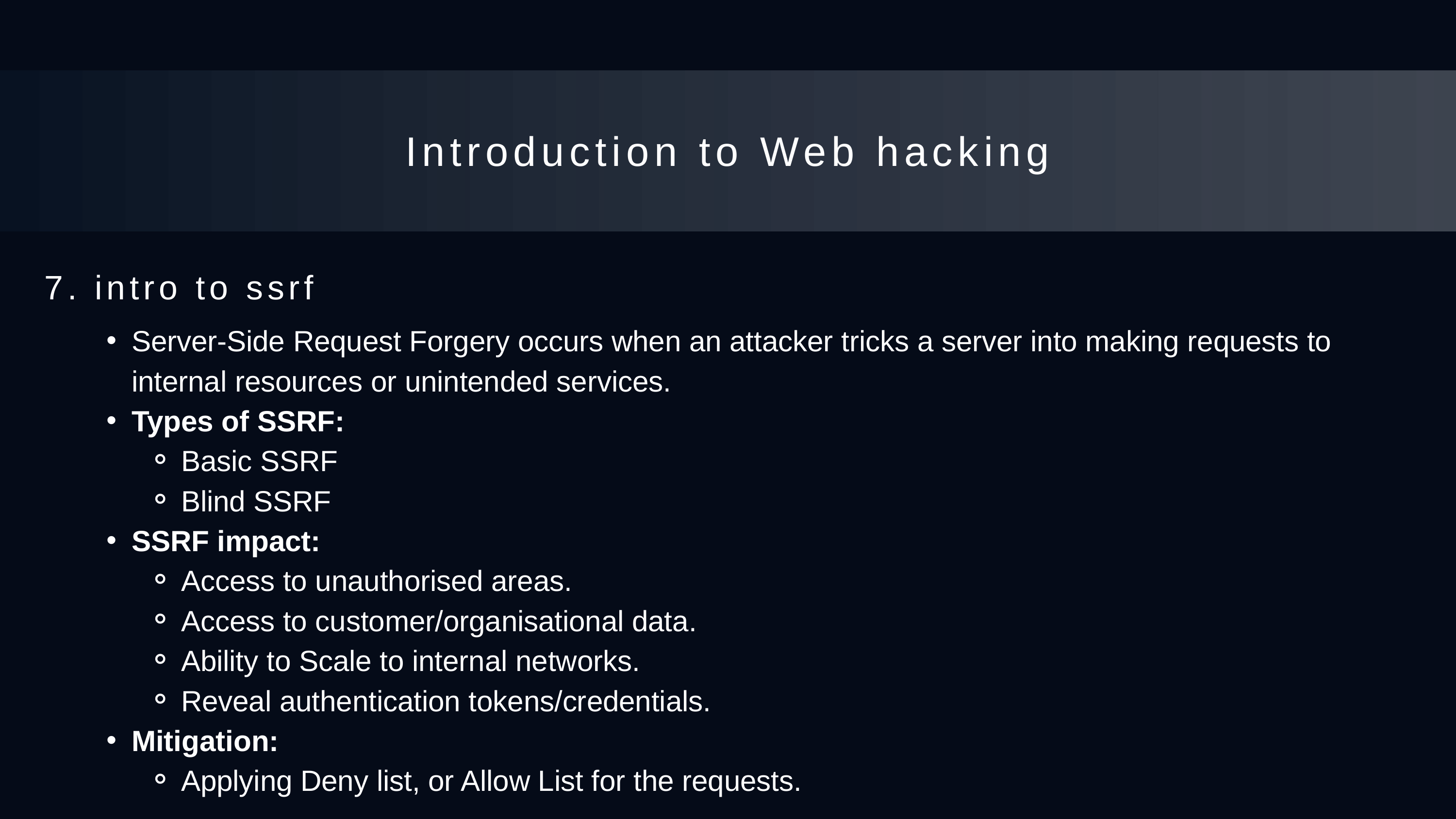

Introduction to Web hacking
7. intro to ssrf
Server-Side Request Forgery occurs when an attacker tricks a server into making requests to internal resources or unintended services.
Types of SSRF:
Basic SSRF
Blind SSRF
SSRF impact:
Access to unauthorised areas.
Access to customer/organisational data.
Ability to Scale to internal networks.
Reveal authentication tokens/credentials.
Mitigation:
Applying Deny list, or Allow List for the requests.